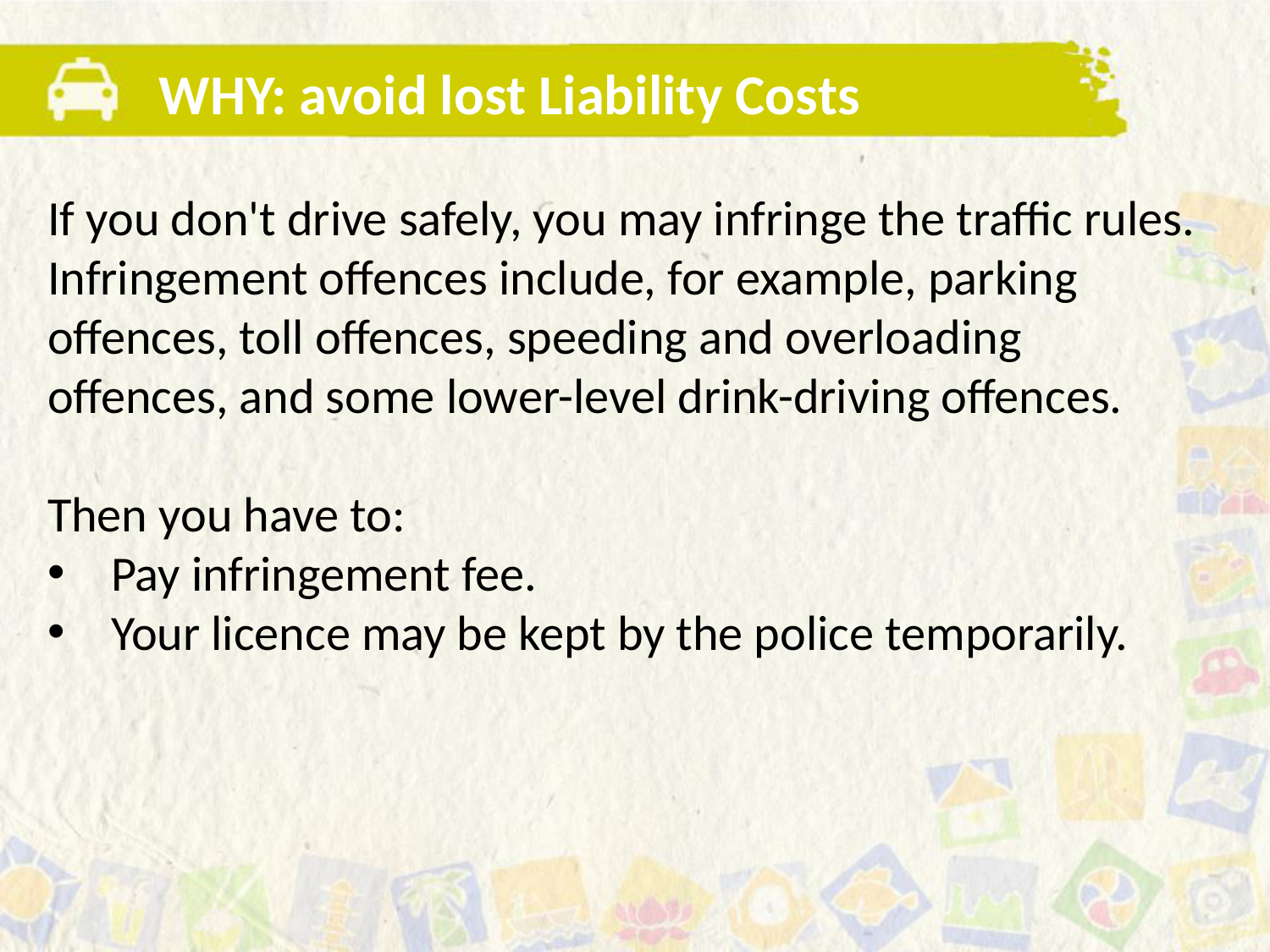

WHY: avoid lost Liability Costs
If you don't drive safely, you may infringe the traffic rules.
Infringement offences include, for example, parking offences, toll offences, speeding and overloading offences, and some lower-level drink-driving offences.

Then you have to:
Pay infringement fee.
Your licence may be kept by the police temporarily.